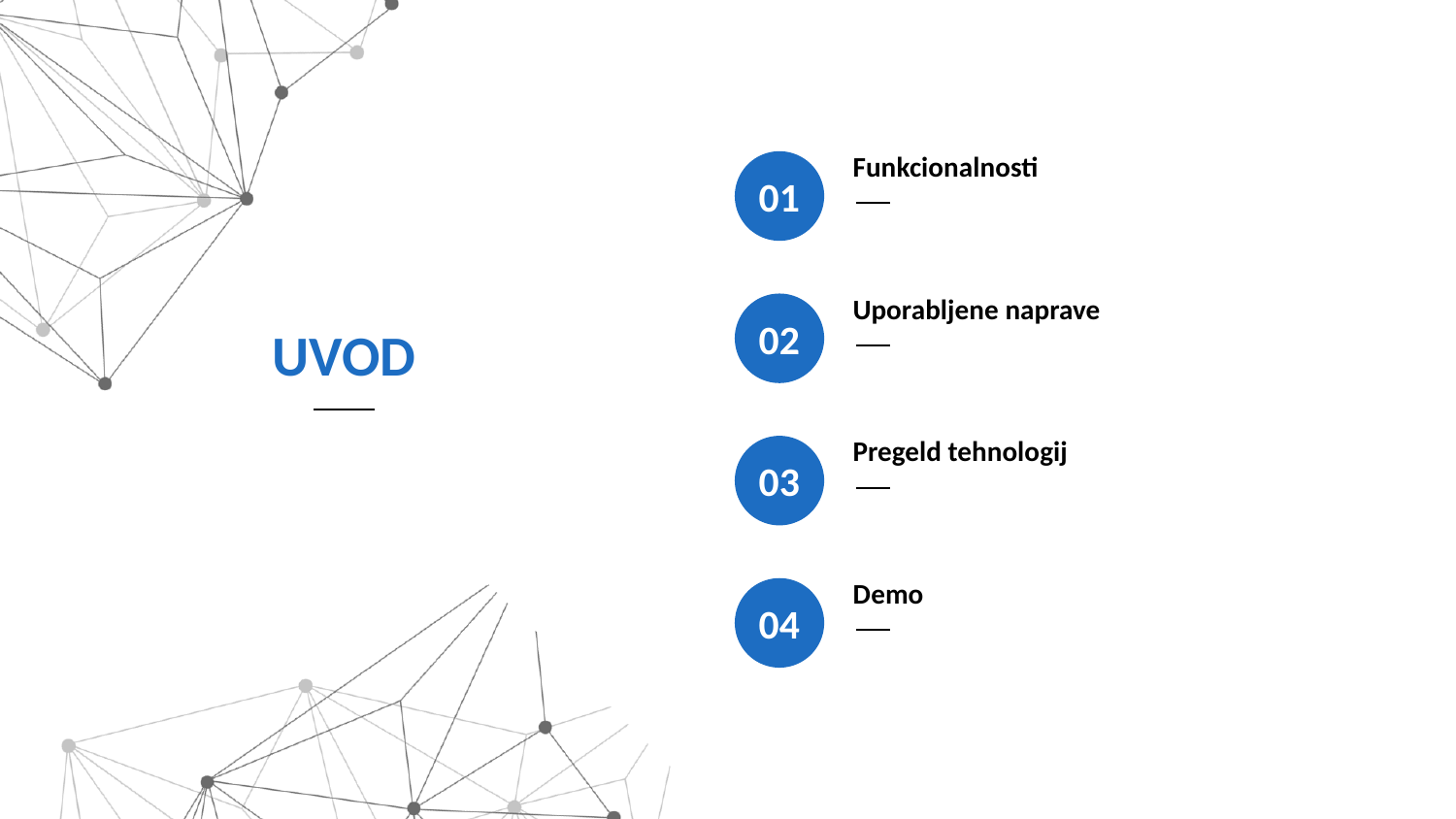

Funkcionalnosti
01
Uporabljene naprave
02
UVOD
Pregeld tehnologij
03
Demo
04